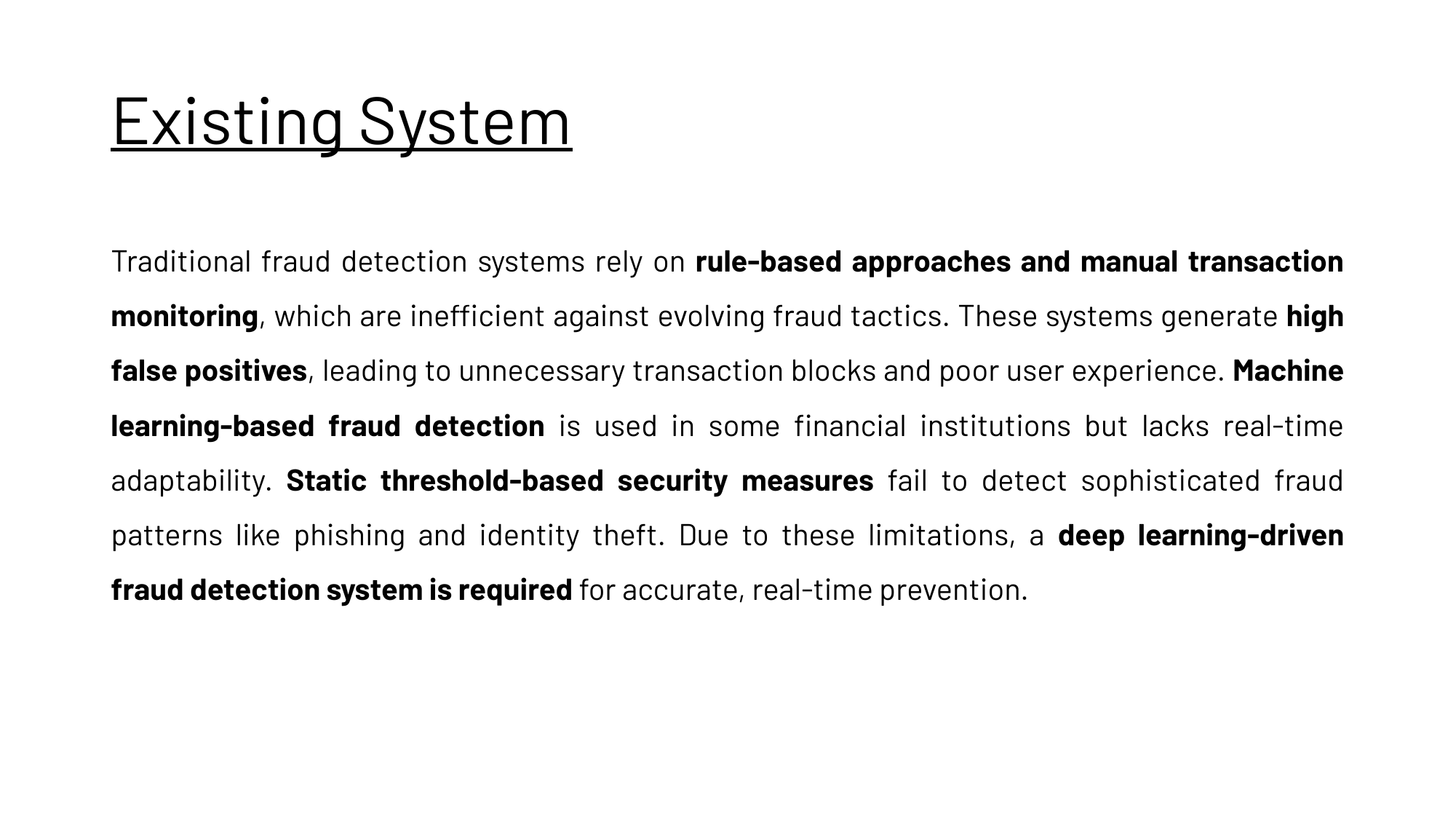

# Existing System
Traditional fraud detection systems rely on rule-based approaches and manual transaction monitoring, which are inefficient against evolving fraud tactics. These systems generate high false positives, leading to unnecessary transaction blocks and poor user experience. Machine learning-based fraud detection is used in some financial institutions but lacks real-time adaptability. Static threshold-based security measures fail to detect sophisticated fraud patterns like phishing and identity theft. Due to these limitations, a deep learning-driven fraud detection system is required for accurate, real-time prevention.